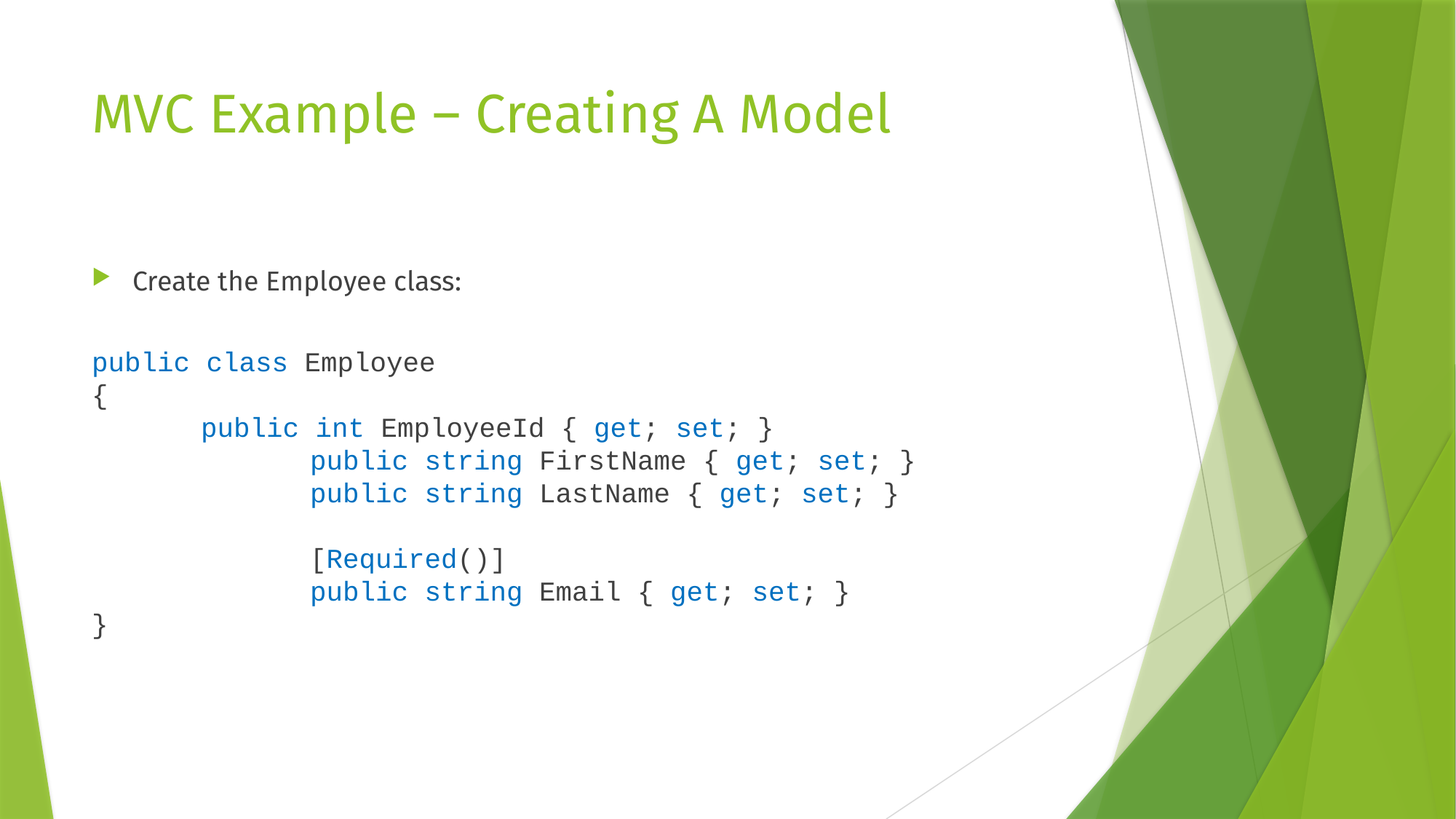

# MVC Example – Creating A Model
Create the Employee class:

public class Employee
{
     	public int EmployeeId { get; set; }
		public string FirstName { get; set; }
 		public string LastName { get; set; }

		[Required()]
		public string Email { get; set; }
}